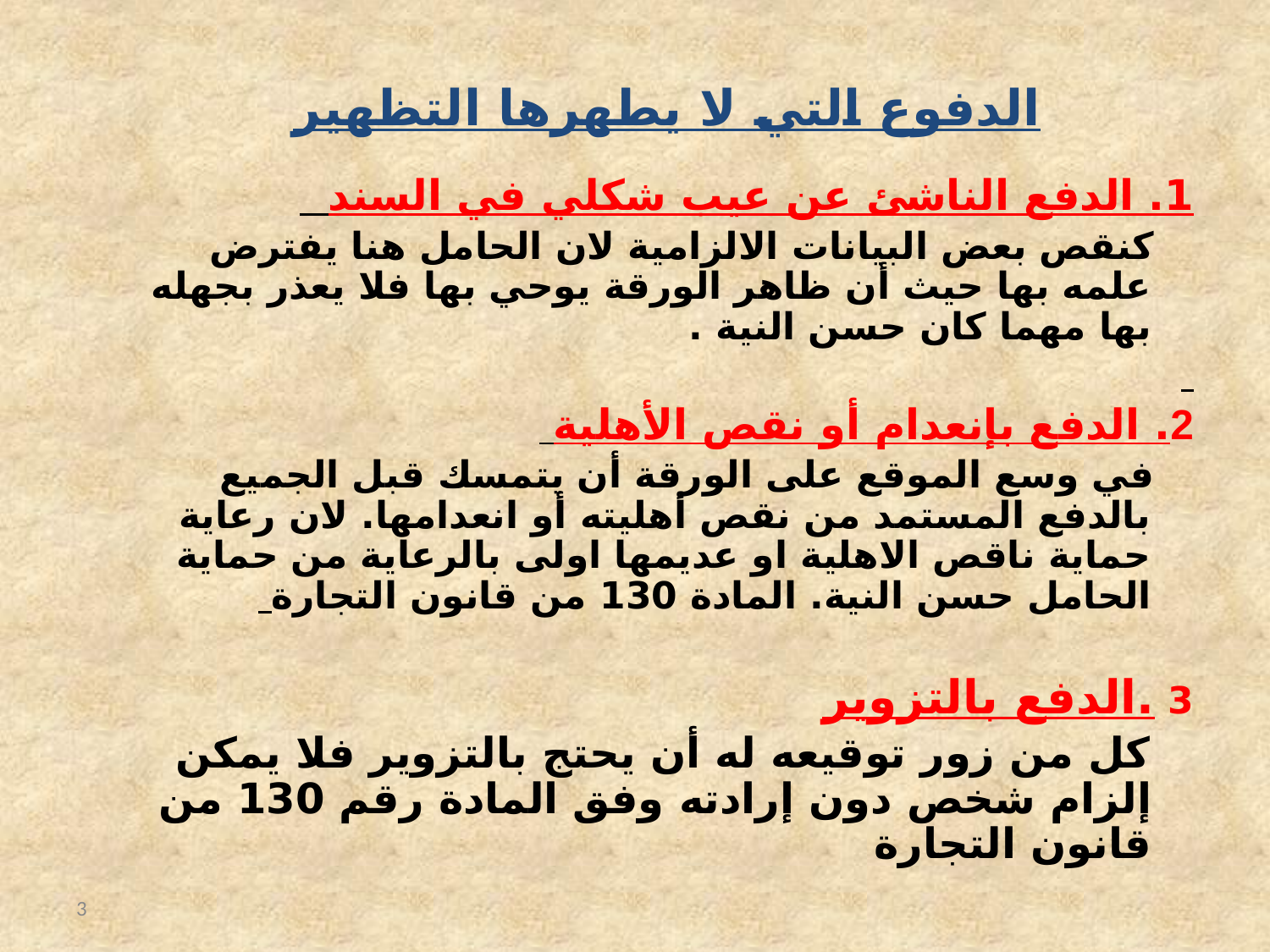

الدفوع التي لا يطهرها التظهير

1. الدفع الناشئ عن عيب شكلي في السند
   كنقص بعض البيانات الالزامية لان الحامل هنا يفترض علمه بها حيث أن ظاهر الورقة يوحي بها فلا يعذر بجهله بها مهما كان حسن النية .

2. الدفع بإنعدام أو نقص الأهلية
   في وسع الموقع على الورقة أن يتمسك قبل الجميع بالدفع المستمد من نقص أهليته أو انعدامها. لان رعاية حماية ناقص الاهلية او عديمها اولى بالرعاية من حماية الحامل حسن النية. المادة 130 من قانون التجارة

3 .الدفع بالتزوير
   كل من زور توقيعه له أن يحتج بالتزوير فلا يمكن إلزام شخص دون إرادته وفق المادة رقم 130 من قانون التجارة
#
3